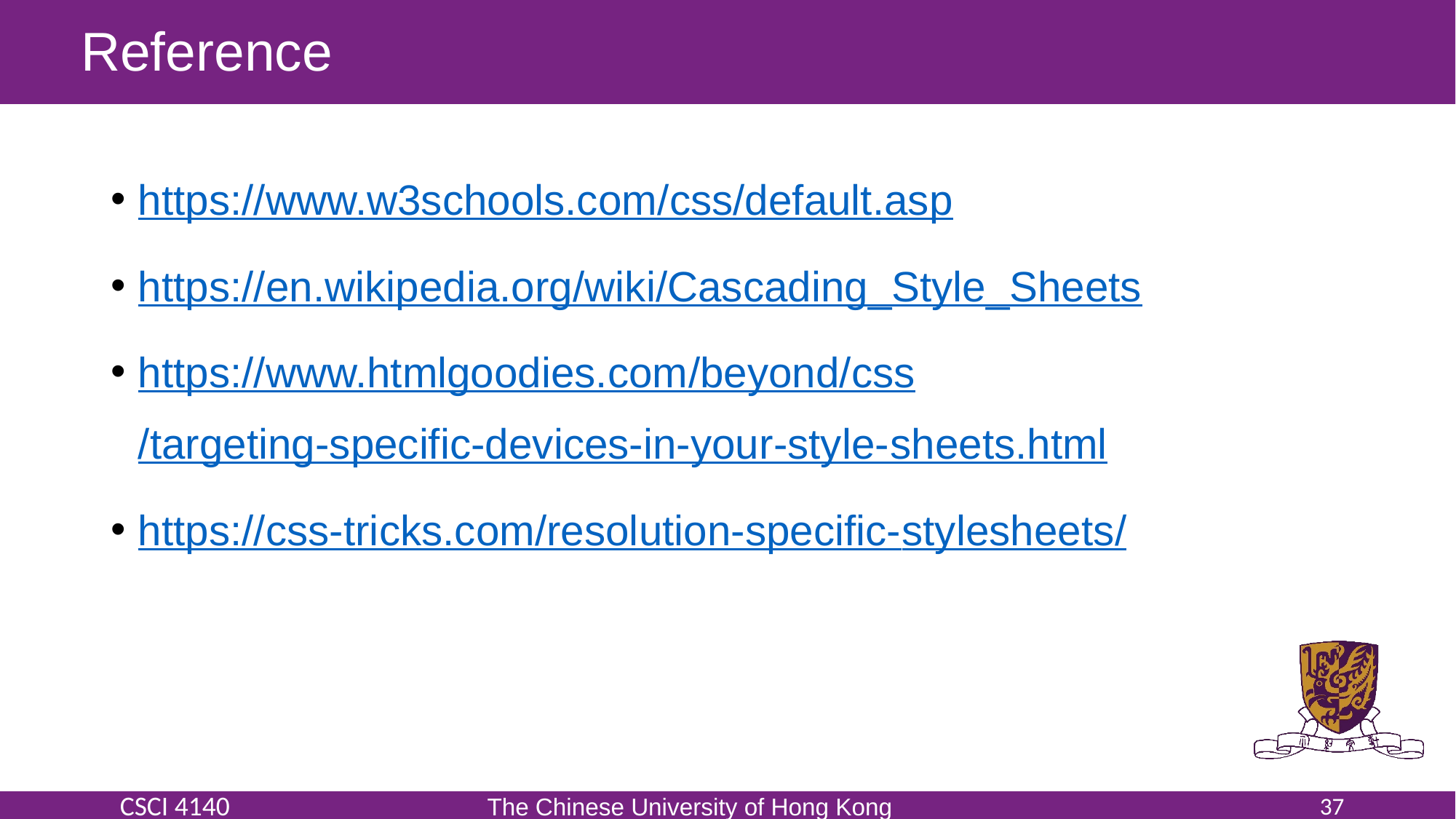

# Reference
https://www.w3schools.com/css/default.asp
https://en.wikipedia.org/wiki/Cascading_Style_Sheets
https://www.htmlgoodies.com/beyond/css/targeting-specific-devices-in-your-style-sheets.html
https://css-tricks.com/resolution-specific-stylesheets/

37